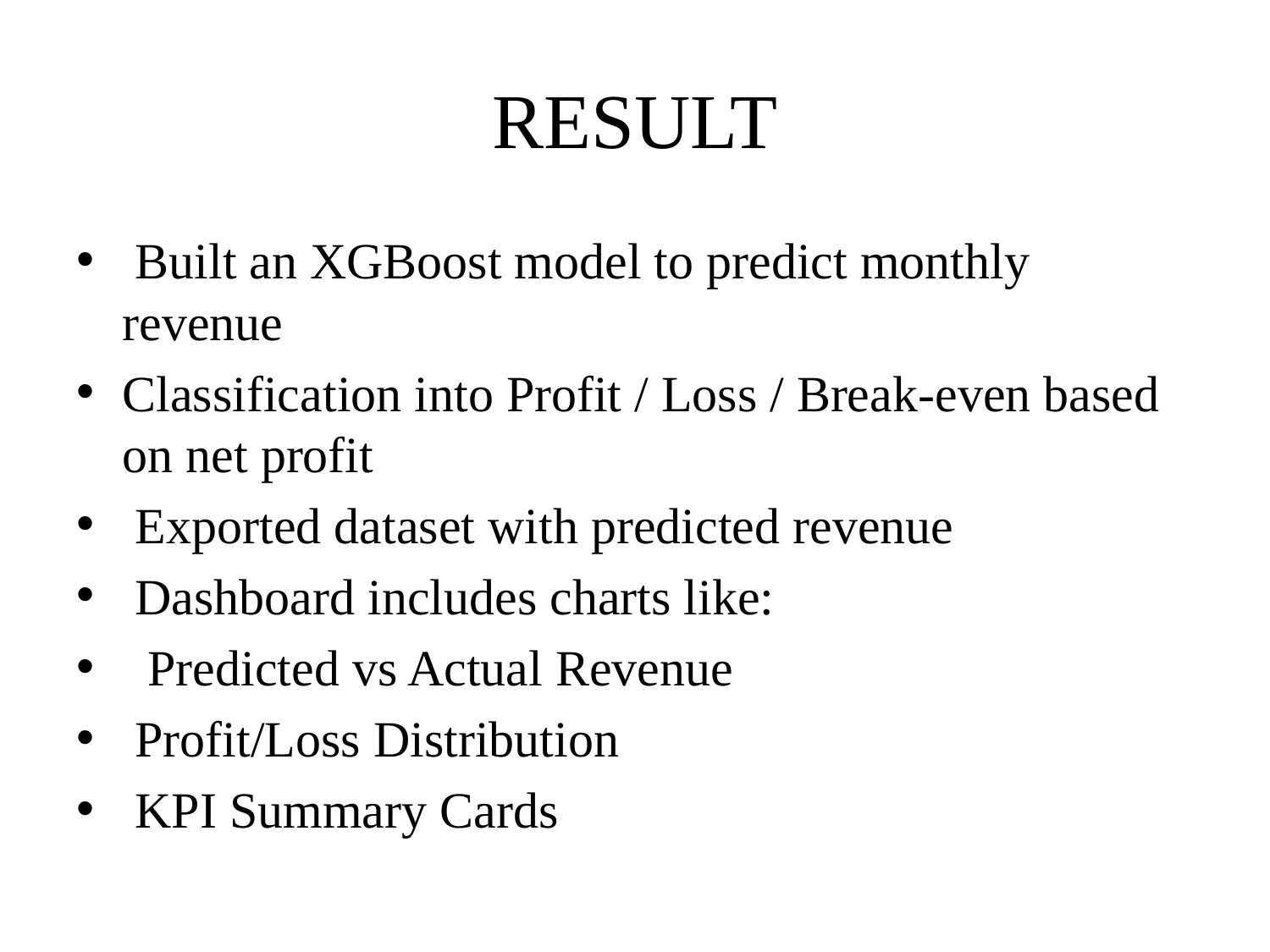

# RESULT
 Built an XGBoost model to predict monthly revenue
Classification into Profit / Loss / Break-even based on net profit
 Exported dataset with predicted revenue
 Dashboard includes charts like:
  Predicted vs Actual Revenue
 Profit/Loss Distribution
 KPI Summary Cards